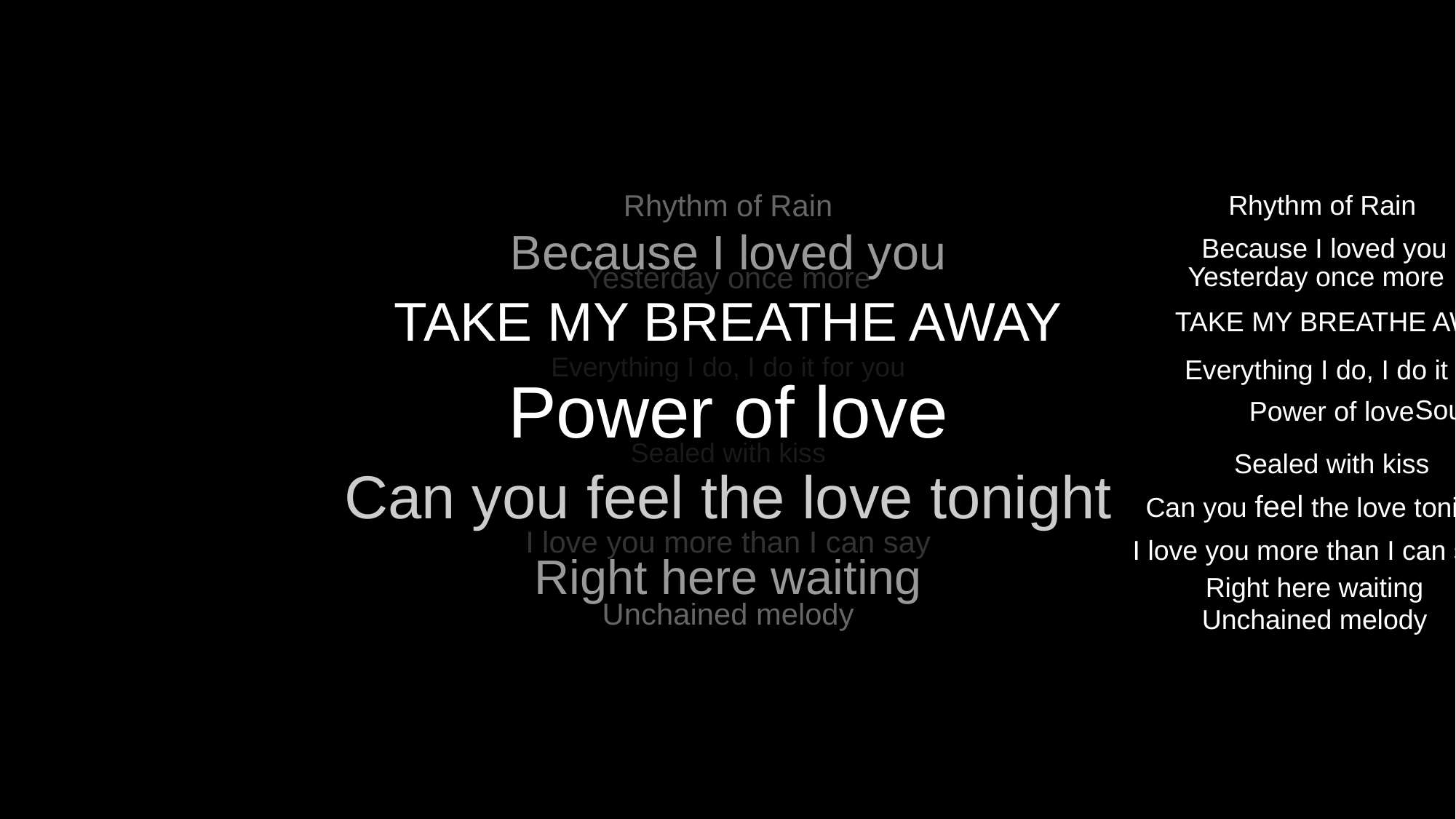

Rhythm of Rain
Rhythm of Rain
Because I loved you
Because I loved you
Yesterday once more
Yesterday once more
TAKE MY BREATHE AWAY
TAKE MY BREATHE AWAY
Everything I do, I do it for you
Everything I do, I do it for you
Power of love
Sound of slience
Power of love
Sound of slience
Sealed with kiss
Sealed with kiss
Can you feel the love tonight
Can you feel the love tonight
I love you more than I can say
I love you more than I can say
Right here waiting
Right here waiting
Unchained melody
Unchained melody